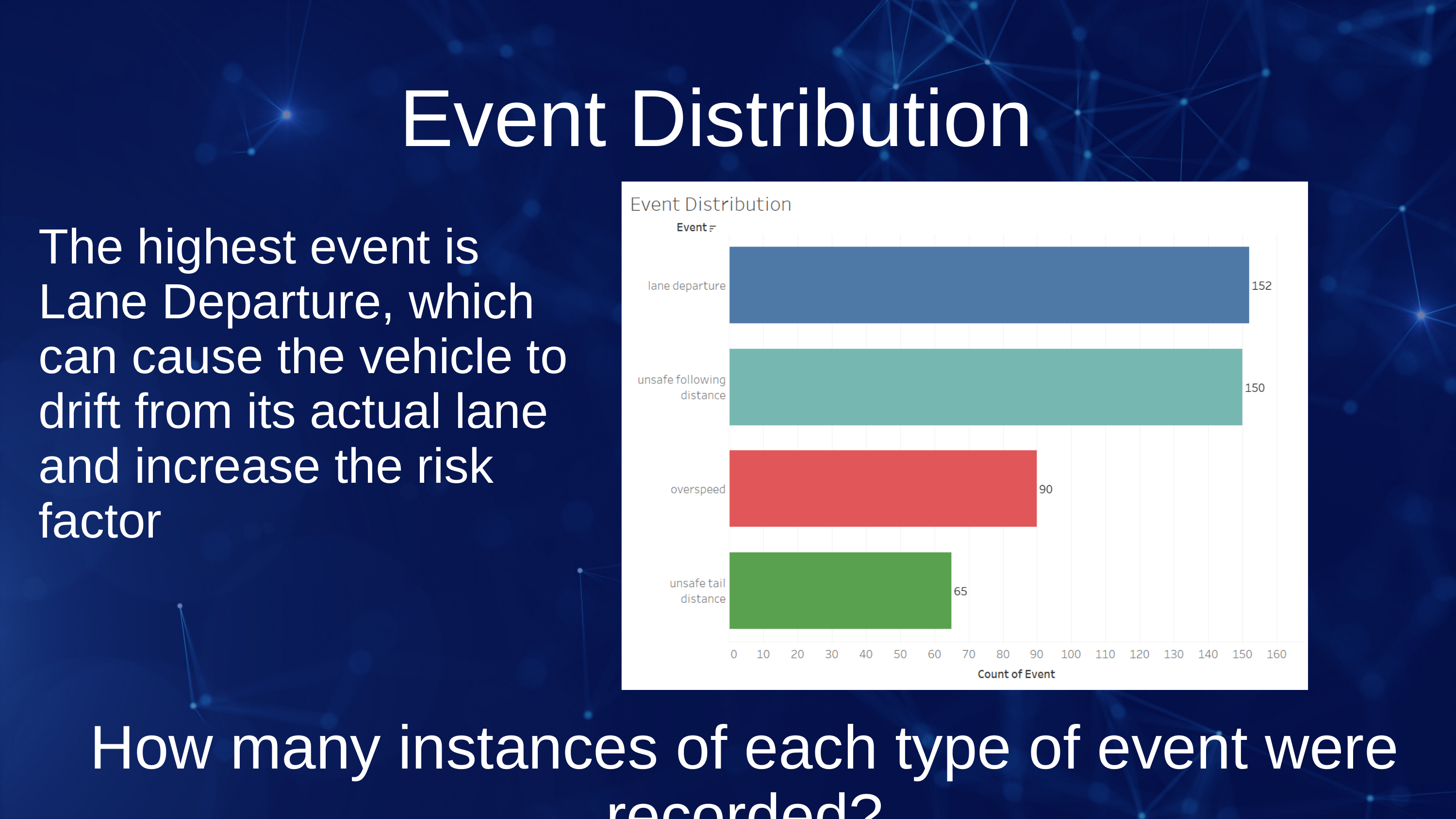

Event Distribution

The highest event is Lane Departure, which can cause the vehicle to drift from its actual lane and increase the risk factor
How many instances of each type of event were recorded?